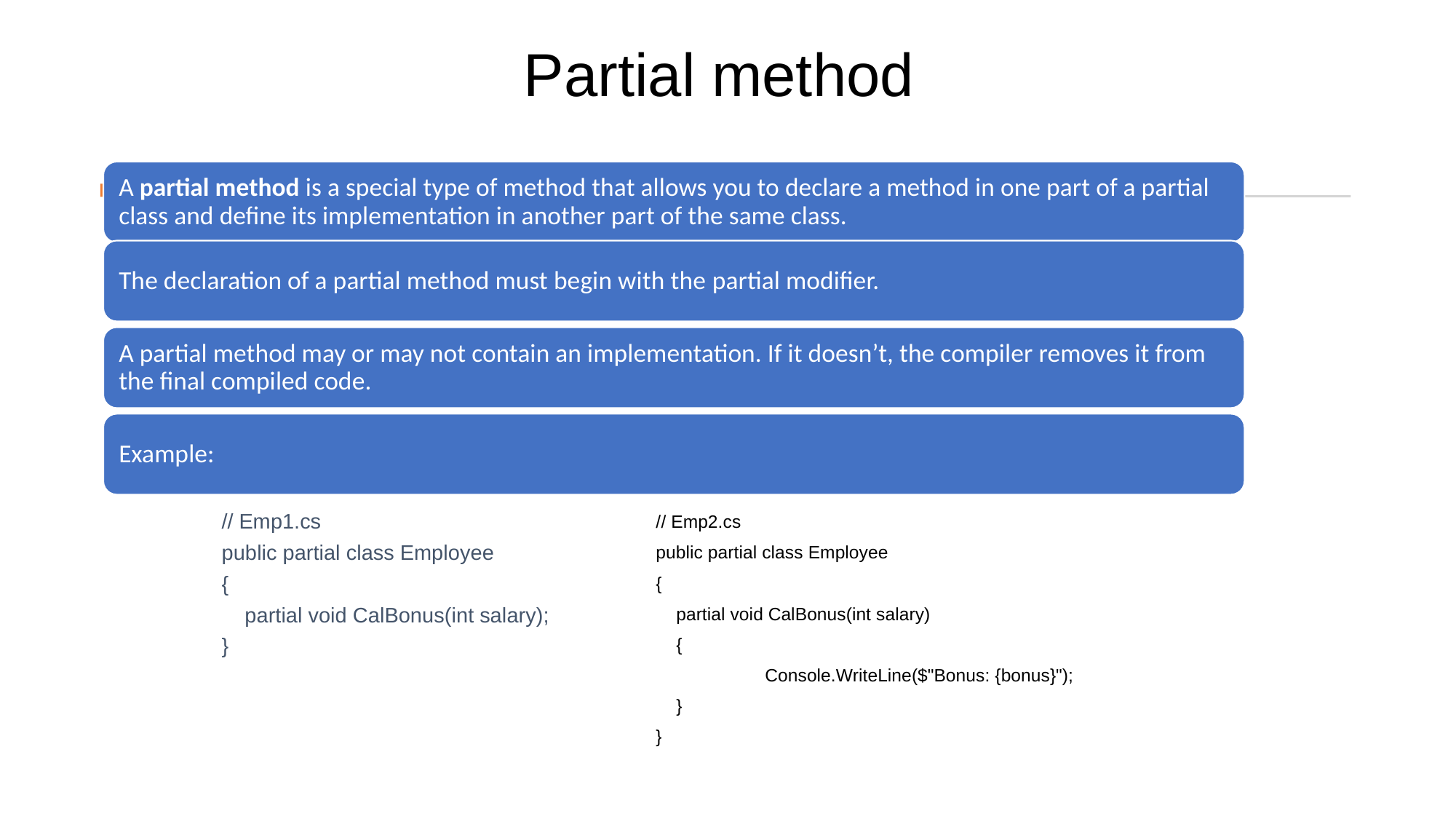

# Partial method
A partial method is a special type of method that allows you to declare a method in one part of a partial class and define its implementation in another part of the same class.
The declaration of a partial method must begin with the partial modifier.
A partial method may or may not contain an implementation. If it doesn’t, the compiler removes it from the final compiled code.
Example:

// Emp1.cs
public partial class Employee
{
    partial void CalBonus(int salary);
}
// Emp2.cs
public partial class Employee
{
    partial void CalBonus(int salary)
    {
	Console.WriteLine($"Bonus: {bonus}");
    }
}